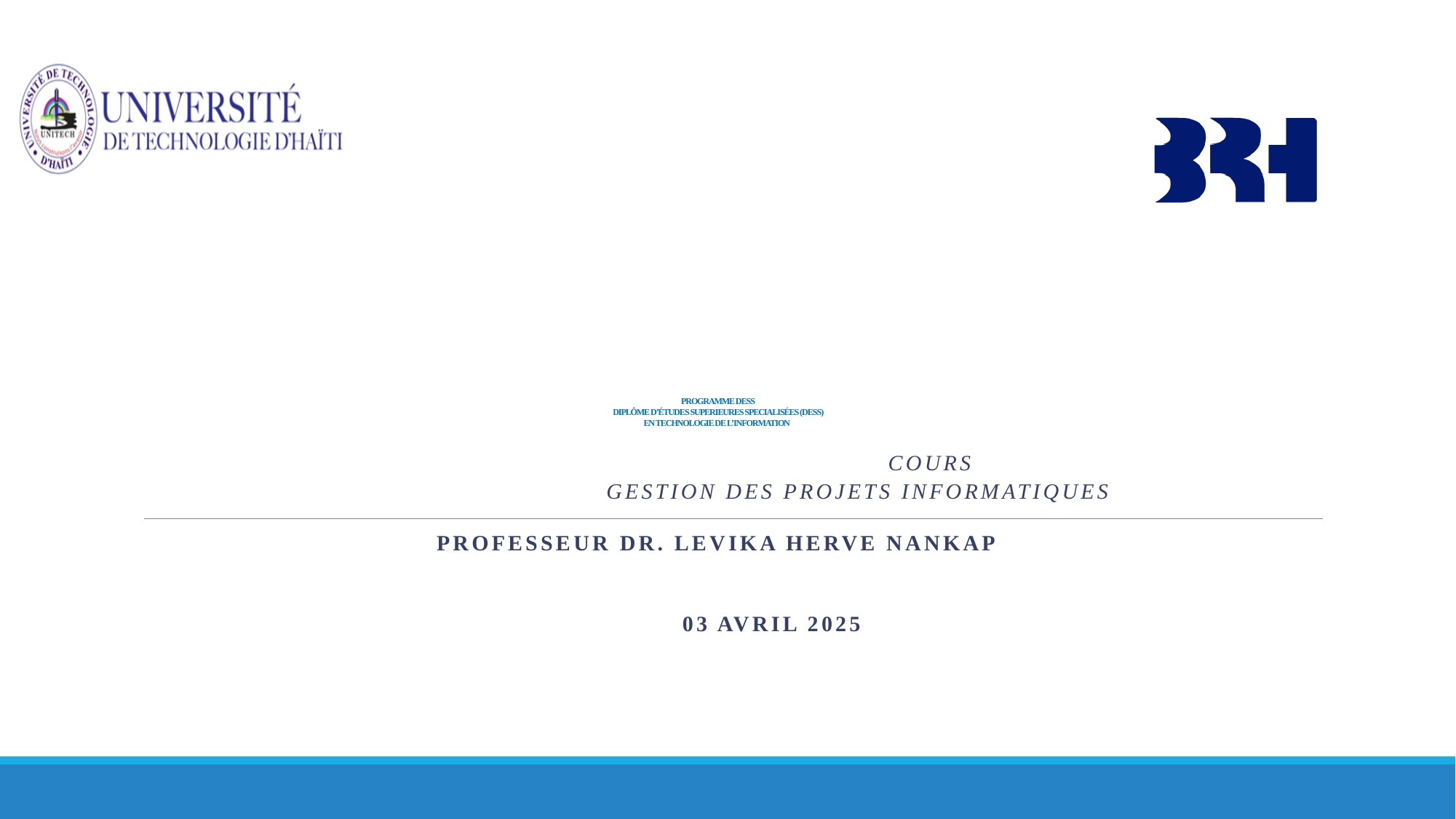

# PROGRAMME DESS DIPLÔME D’ÉTUDES SUPERIEURES SPECIALISÉES (DESS) EN TECHNOLOGIE DE L’INFORMATION

                                                                                  COURS
                                                 GESTION DES PROJETS INFORMATIQUES
      PROFESSEUR Dr. LEVIKA HERVE NANKAP
                                                                                                                                         03 Avril 2025